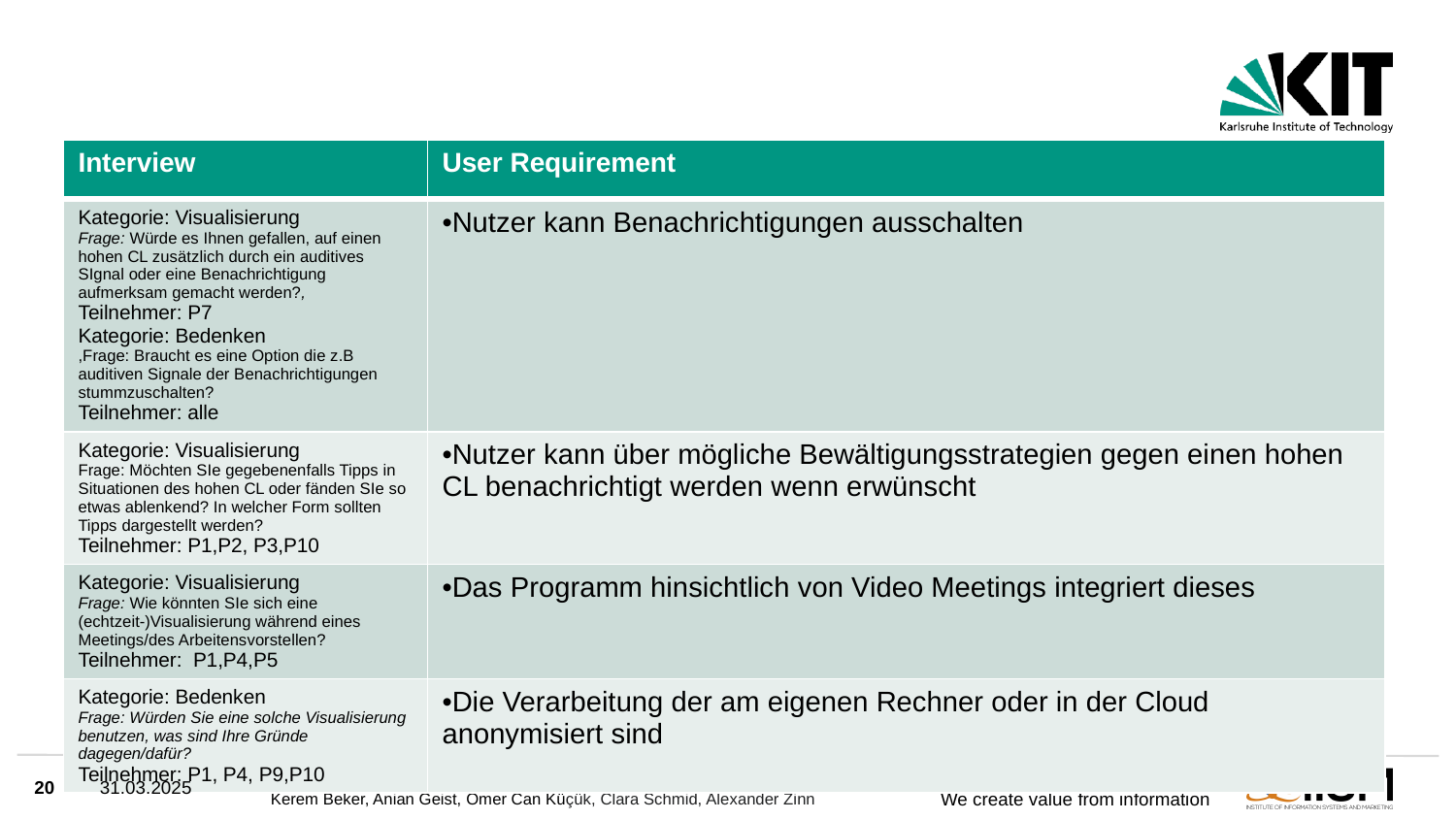

#
| Interview | User Requirement |
| --- | --- |
| Kategorie: Visualisierung Frage: Würde es Ihnen gefallen, auf einen hohen CL zusätzlich durch ein auditives SIgnal oder eine Benachrichtigung aufmerksam gemacht werden?, Teilnehmer: P7 Kategorie: Bedenken ,Frage: Braucht es eine Option die z.B auditiven Signale der Benachrichtigungen stummzuschalten? Teilnehmer: alle | •Nutzer kann Benachrichtigungen ausschalten |
| Kategorie: Visualisierung Frage: Möchten SIe gegebenenfalls Tipps in Situationen des hohen CL oder fänden SIe so etwas ablenkend? In welcher Form sollten Tipps dargestellt werden? Teilnehmer: P1,P2, P3,P10 | •Nutzer kann über mögliche Bewältigungsstrategien gegen einen hohen CL benachrichtigt werden wenn erwünscht |
| Kategorie: Visualisierung Frage: Wie könnten SIe sich eine (echtzeit-)Visualisierung während eines Meetings/des Arbeitensvorstellen? Teilnehmer:  P1,P4,P5 | •Das Programm hinsichtlich von Video Meetings integriert dieses |
| Kategorie: Bedenken Frage: Würden Sie eine solche Visualisierung benutzen, was sind Ihre Gründe dagegen/dafür? Teilnehmer: P1, P4, P9,P10 | •Die Verarbeitung der am eigenen Rechner oder in der Cloud anonymisiert sind |
20
31.03.2025